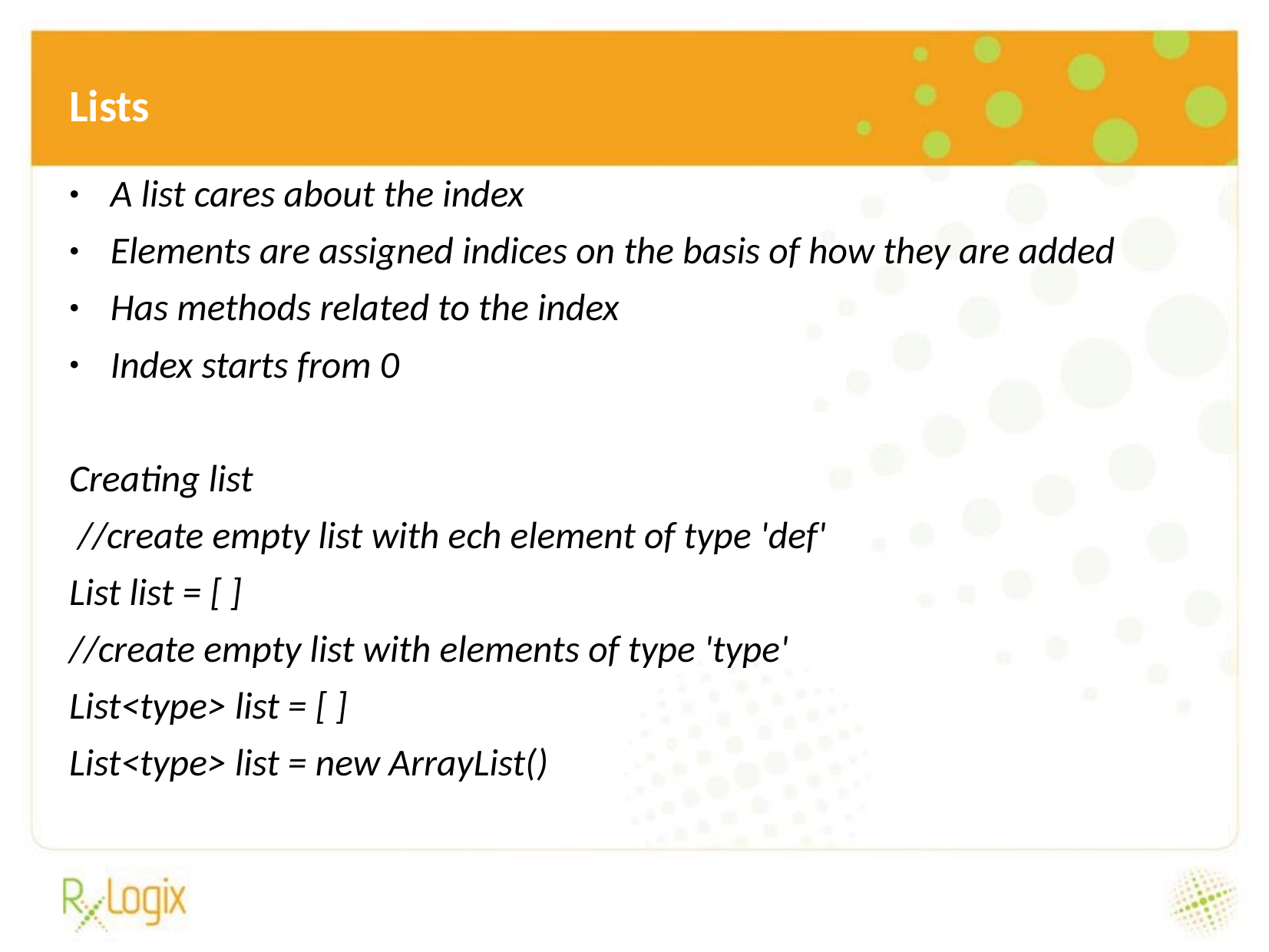

Lists
A list cares about the index
Elements are assigned indices on the basis of how they are added
Has methods related to the index
Index starts from 0

Creating list
 //create empty list with ech element of type 'def'
List list = [ ]
//create empty list with elements of type 'type'
List<type> list = [ ]
List<type> list = new ArrayList()